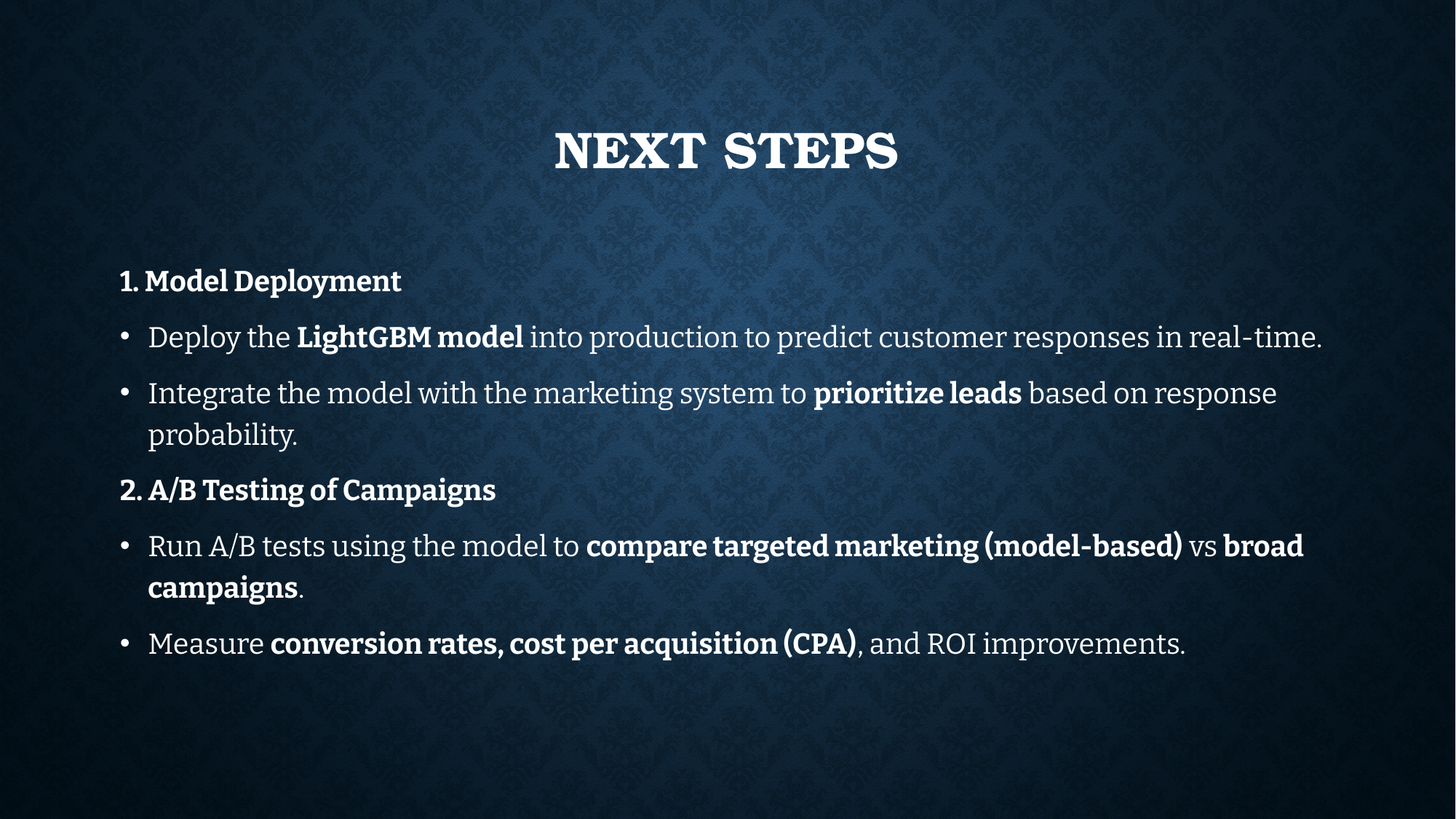

# Next steps
1. Model Deployment
Deploy the LightGBM model into production to predict customer responses in real-time.
Integrate the model with the marketing system to prioritize leads based on response probability.
2. A/B Testing of Campaigns
Run A/B tests using the model to compare targeted marketing (model-based) vs broad campaigns.
Measure conversion rates, cost per acquisition (CPA), and ROI improvements.